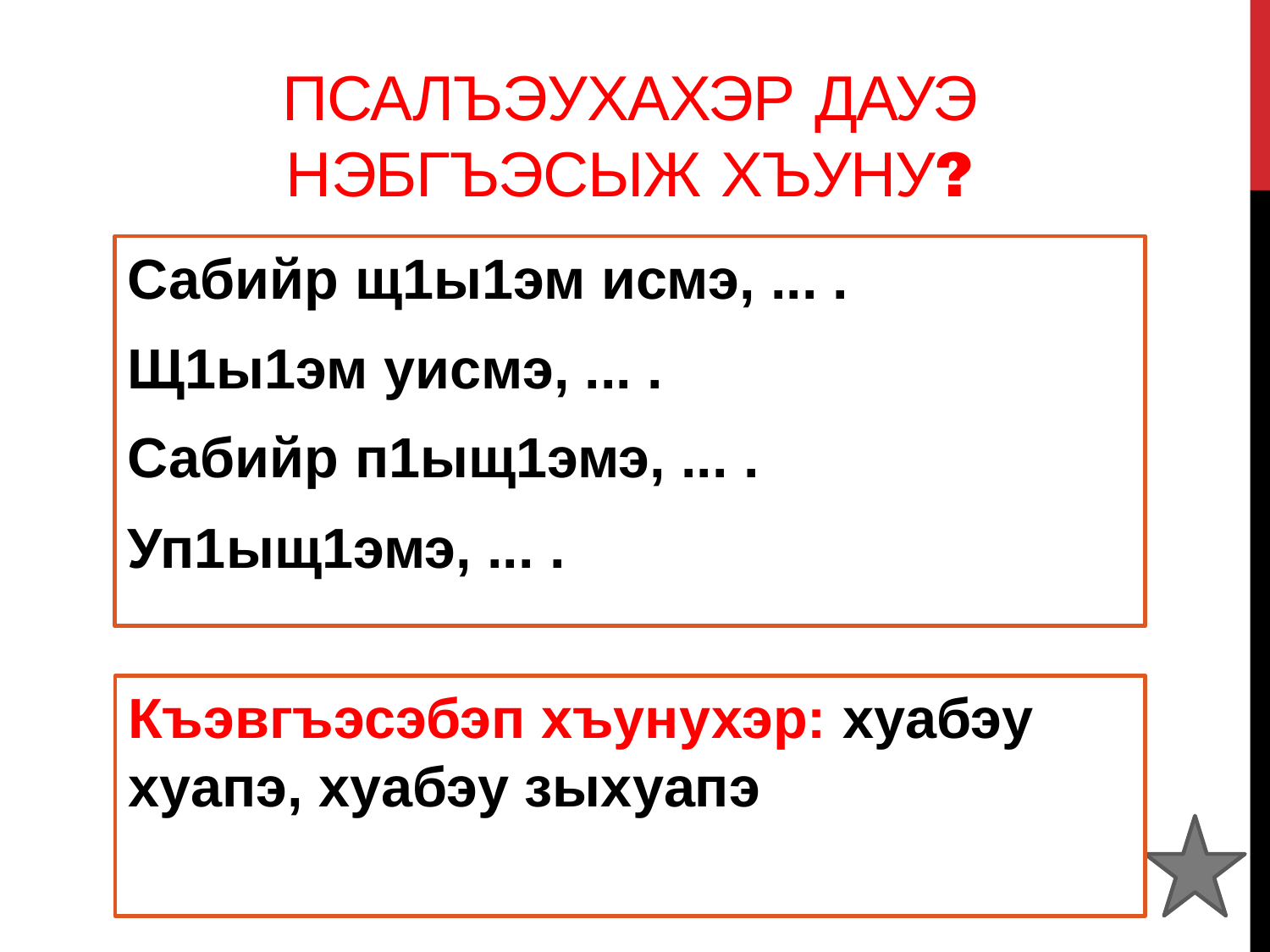

# Псалъэухахэр дауэ нэбгъэсыж хъуну?
Сабийр щ1ы1эм исмэ, ... .
Щ1ы1эм уисмэ, ... .
Сабийр п1ыщ1эмэ, ... .
Уп1ыщ1эмэ, ... .
Къэвгъэсэбэп хъунухэр: хуабэу хуапэ, хуабэу зыхуапэ